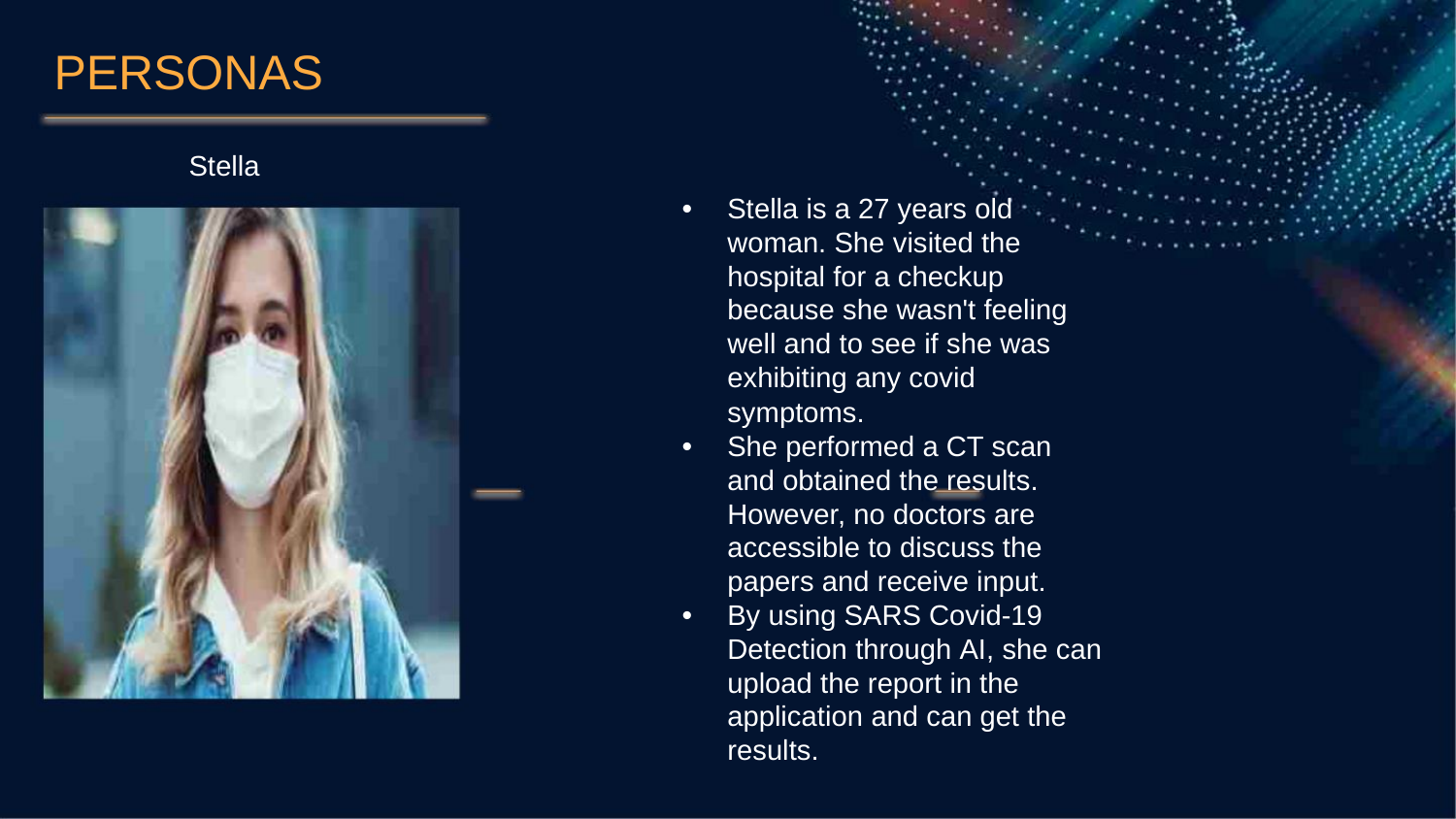

PERSONAS
Stella
• Stella is a 27 years old
woman. She visited the
hospital for a checkup
because she wasn't feeling
well and to see if she was
exhibiting any covid
symptoms.
• She performed a CT scan
and obtained the results.
However, no doctors are
accessible to discuss the
papers and receive input.
• By using SARS Covid-19
Detection through AI, she can
upload the report in the
application and can get the
results.